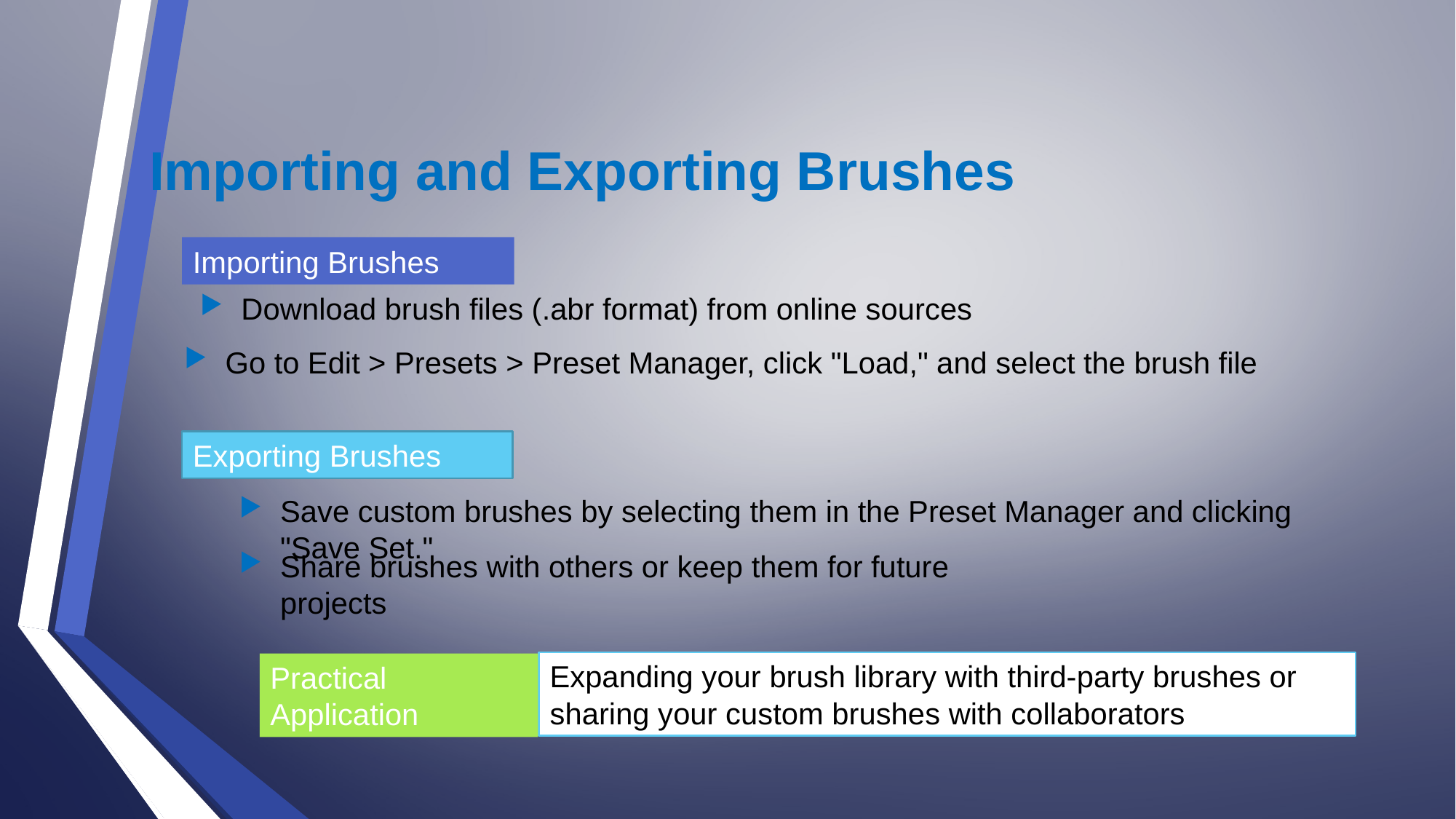

Importing and Exporting Brushes
Importing Brushes
Download brush files (.abr format) from online sources
Go to Edit > Presets > Preset Manager, click "Load," and select the brush file
Exporting Brushes
Save custom brushes by selecting them in the Preset Manager and clicking "Save Set."
Share brushes with others or keep them for future projects
Expanding your brush library with third-party brushes or sharing your custom brushes with collaborators
Practical Application